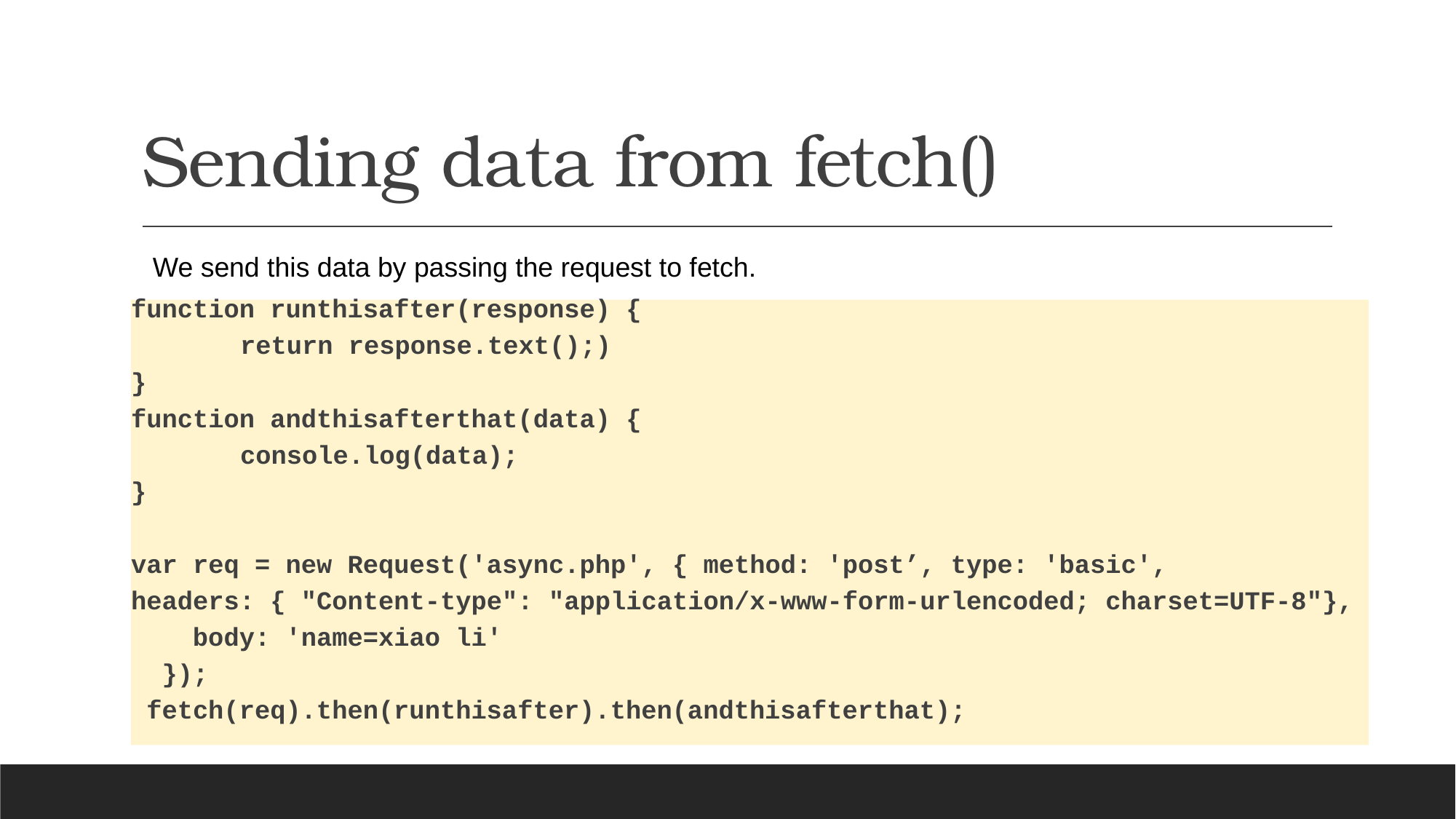

# Sending data from fetch()
We send this data by passing the request to fetch.

function runthisafter(response) {
	return response.text();)
}
function andthisafterthat(data) {
	console.log(data);
}

var req = new Request('async.php', { method: 'post’, type: 'basic',
headers: { "Content-type": "application/x-www-form-urlencoded; charset=UTF-8"},
    body: 'name=xiao li'
  });
 fetch(req).then(runthisafter).then(andthisafterthat);